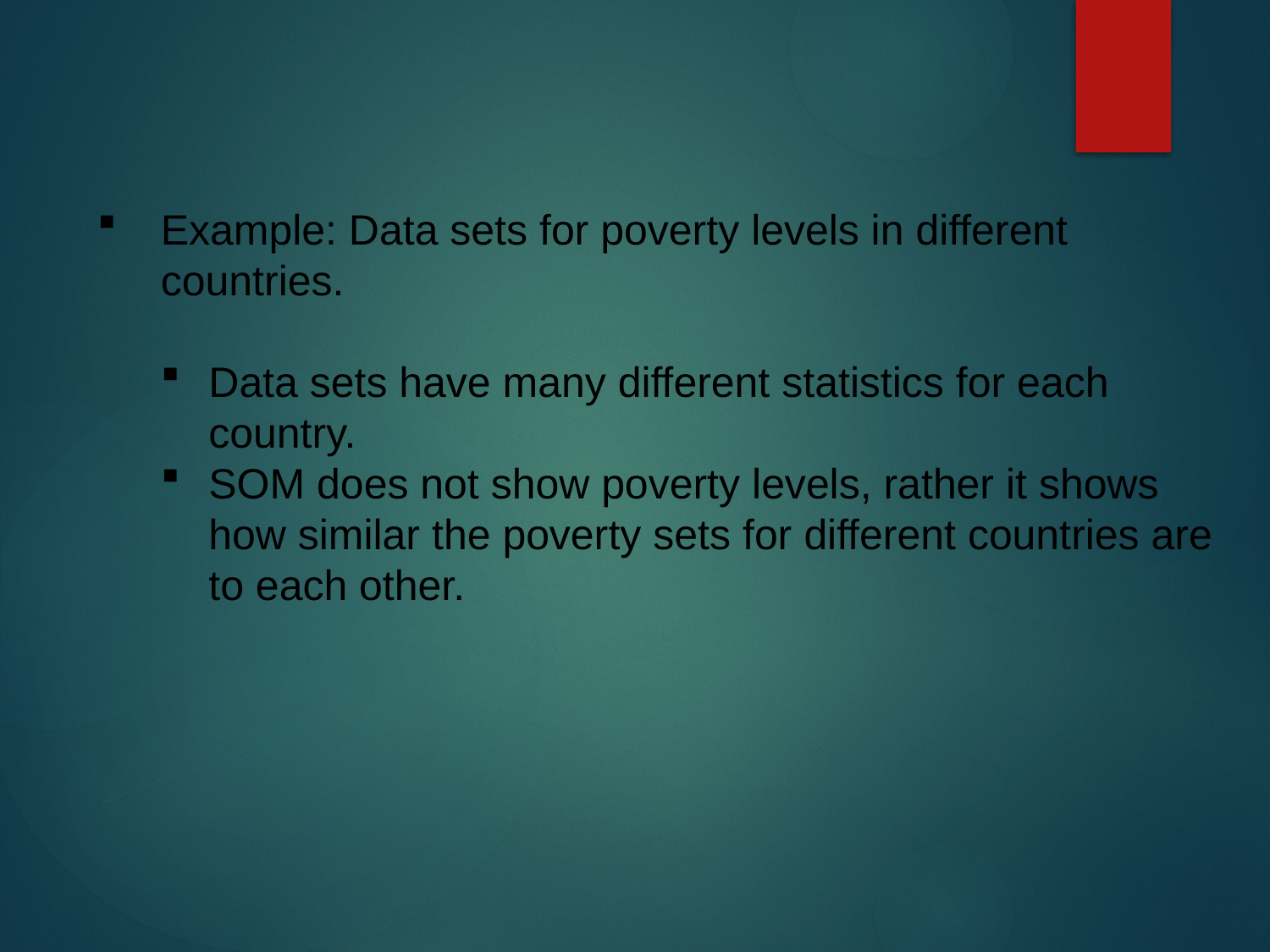

Example: Data sets for poverty levels in different countries.

Data sets have many different statistics for each country.
SOM does not show poverty levels, rather it shows how similar the poverty sets for different countries are to each other.